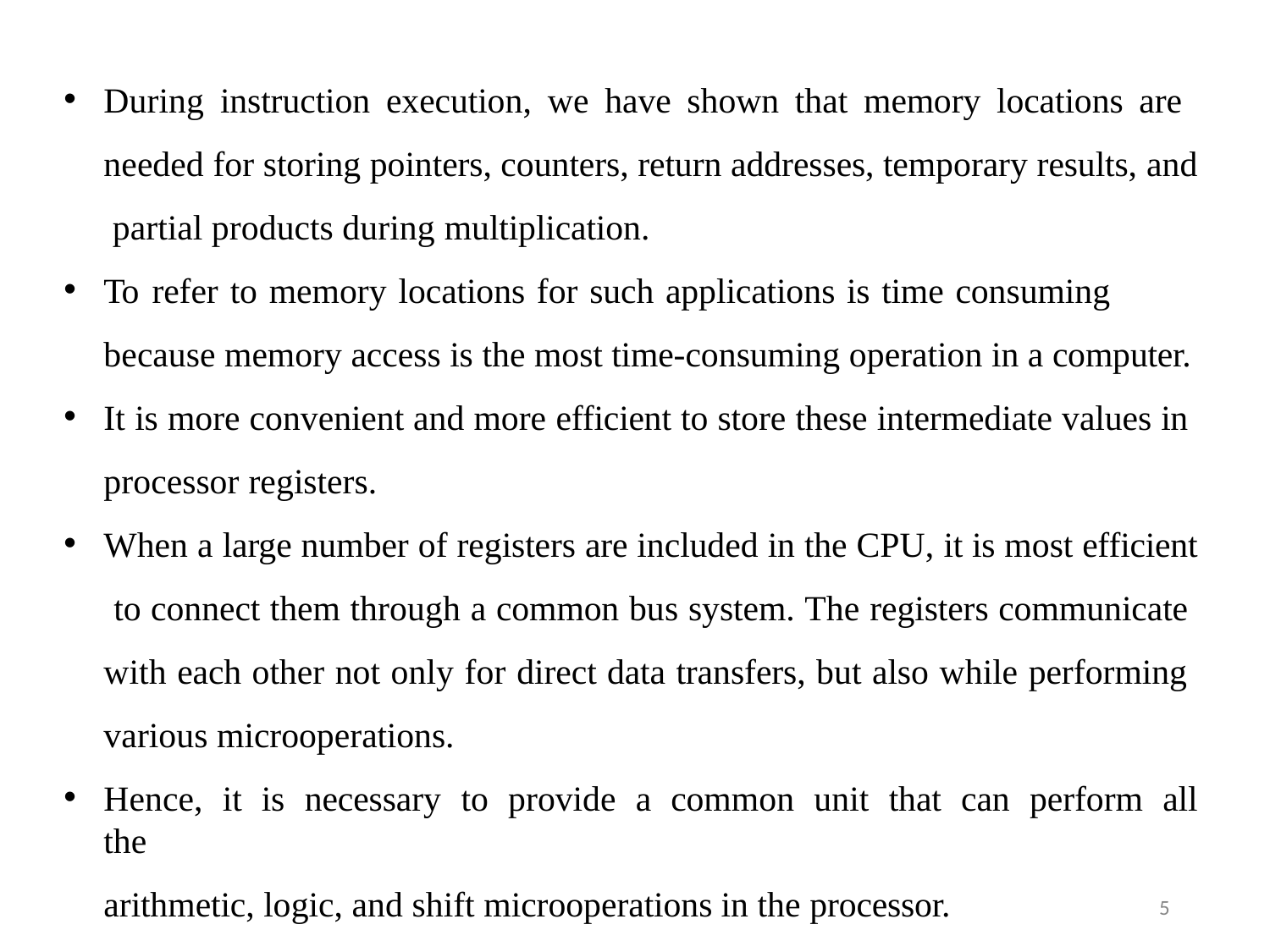

During instruction execution, we have shown that memory locations are  needed for storing pointers, counters, return addresses, temporary results, and  partial products during multiplication.
To refer to memory locations for such applications is time consuming
because memory access is the most time-consuming operation in a computer.
It is more convenient and more efficient to store these intermediate values in  processor registers.
When a large number of registers are included in the CPU, it is most efficient  to connect them through a common bus system. The registers communicate  with each other not only for direct data transfers, but also while performing  various microoperations.
Hence, it is necessary to provide a common unit that can perform all the
arithmetic, logic, and shift microoperations in the processor.
5